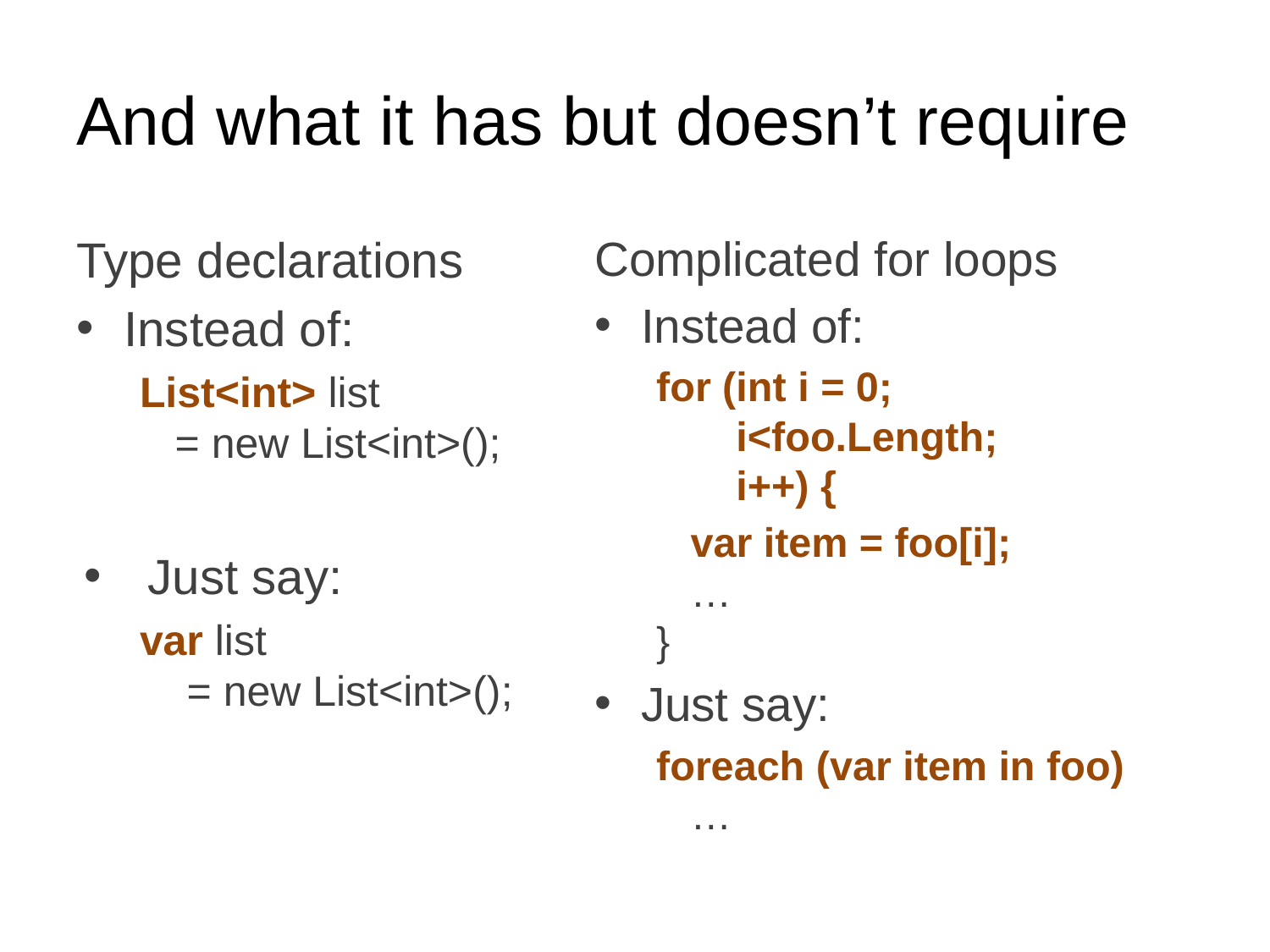

# And what it has but doesn’t require
Type declarations
Instead of:
List<int> list
   = new List<int>();

Just say:
var list
    = new List<int>();
Complicated for loops
Instead of:
for (int i = 0;
       i<foo.Length;
       i++) {
   var item = foo[i];
   …
}
Just say:
foreach (var item in foo)
   …